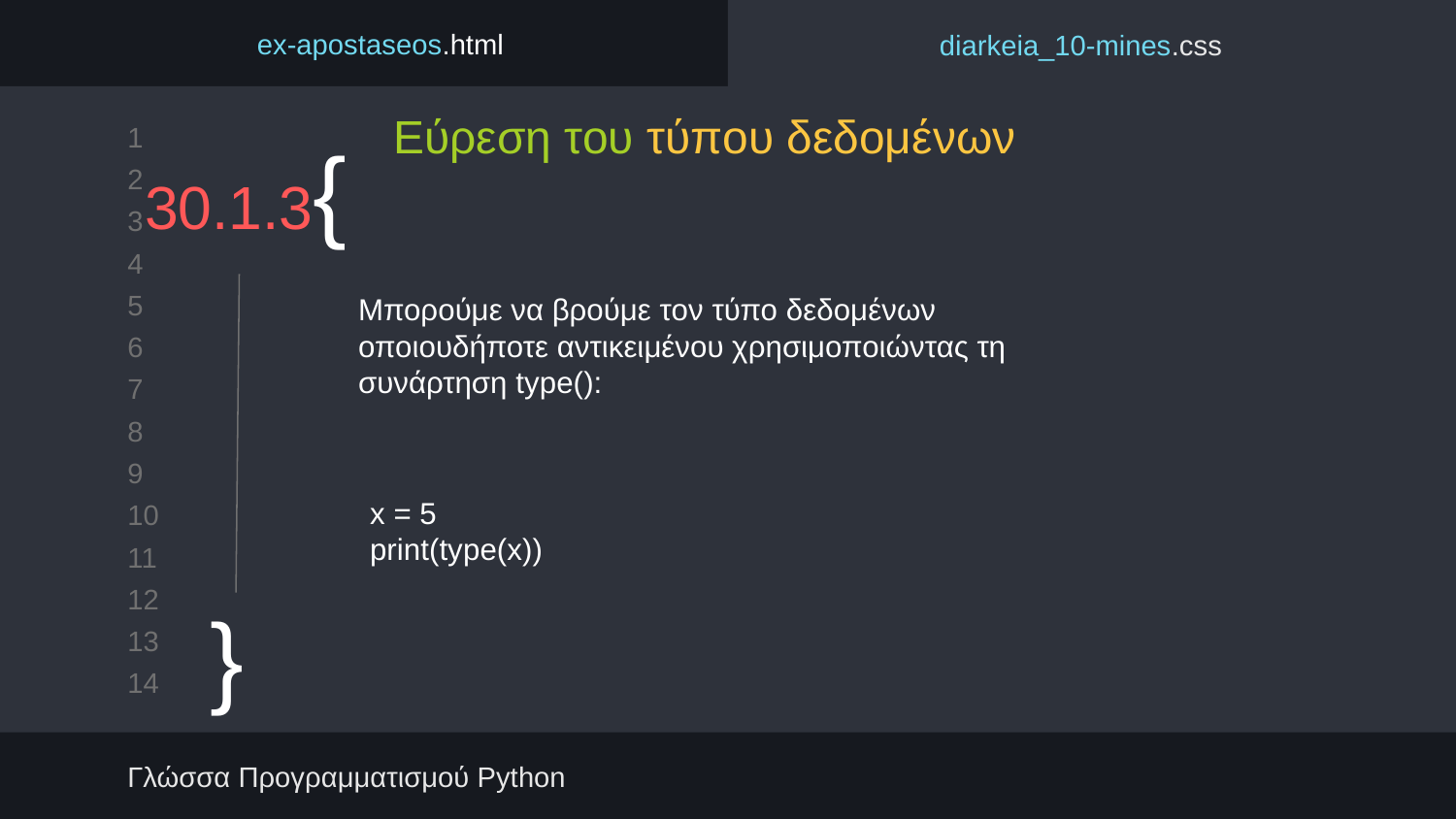

ex-apostaseos.html
diarkeia_10-mines.css
Εύρεση του τύπου δεδομένων
# 30.1.3{
Μπορούμε να βρούμε τον τύπο δεδομένων οποιουδήποτε αντικειμένου χρησιμοποιώντας τη συνάρτηση type():
x = 5
print(type(x))
}
Γλώσσα Προγραμματισμού Python